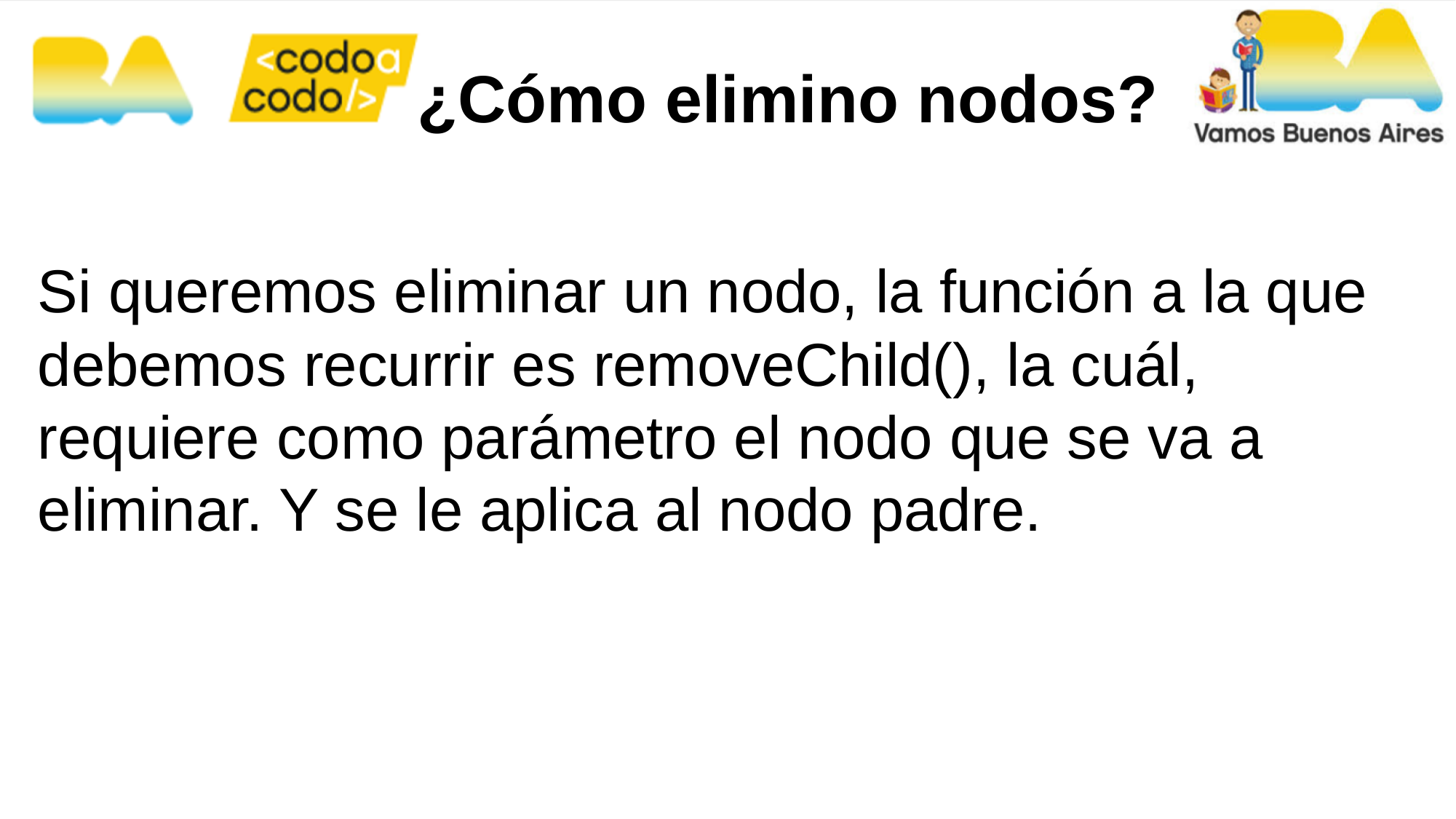

¿Cómo elimino nodos?

Si queremos eliminar un nodo, la función a la que debemos recurrir es removeChild(), la cuál, requiere como parámetro el nodo que se va a eliminar. Y se le aplica al nodo padre.